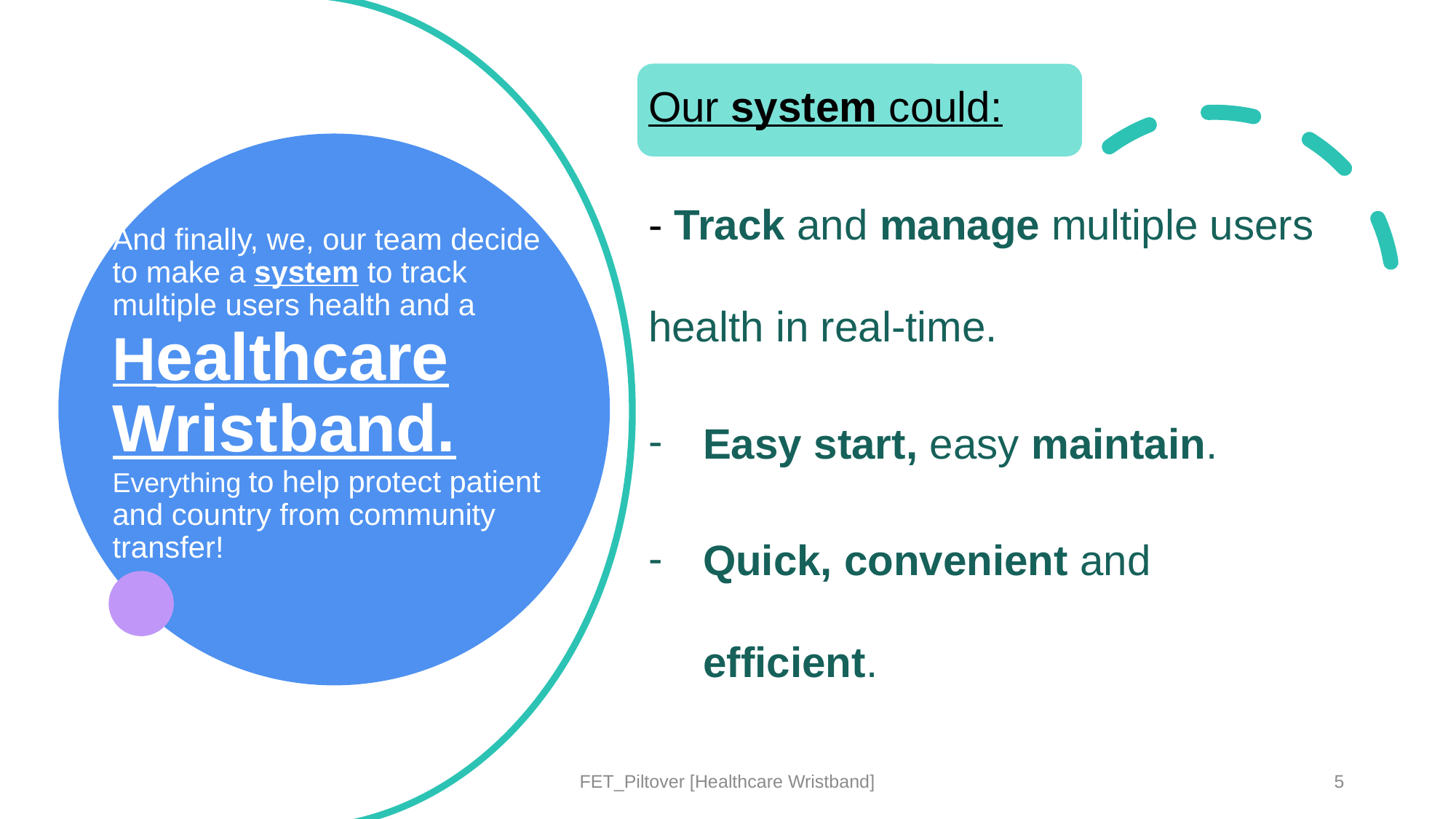

Our system could:
- Track and manage multiple users health in real-time.
Easy start, easy maintain.
Quick, convenient and efficient.

# And finally, we, our team decide to make a system to track multiple users health and a Healthcare Wristband. Everything to help protect patient and country from community transfer!
FET_Piltover [Healthcare Wristband]
5